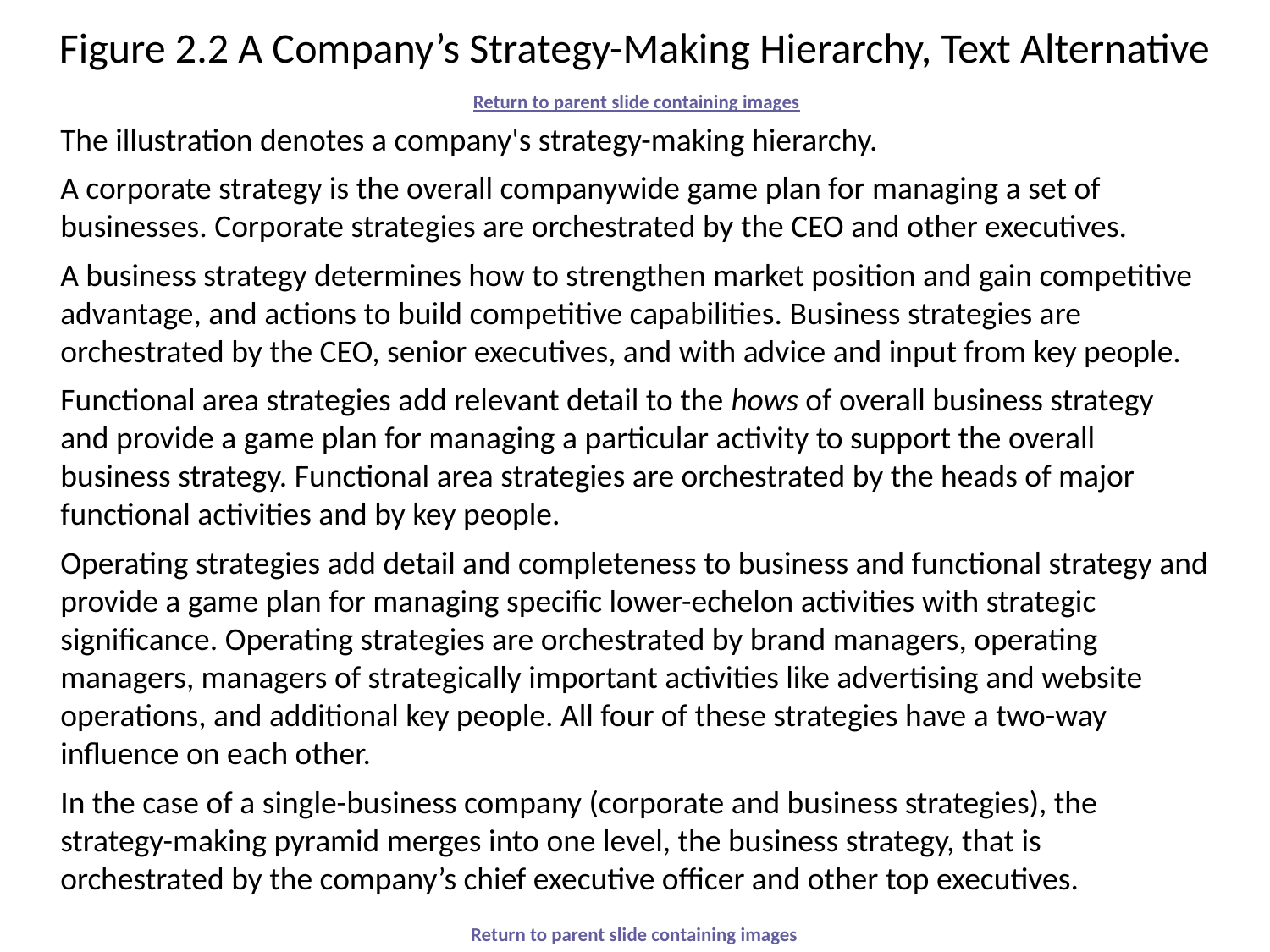

# Figure 2.2 A Company’s Strategy-Making Hierarchy, Text Alternative
Return to parent slide containing images
The illustration denotes a company's strategy-making hierarchy.
A corporate strategy is the overall companywide game plan for managing a set of businesses. Corporate strategies are orchestrated by the CEO and other executives.
A business strategy determines how to strengthen market position and gain competitive advantage, and actions to build competitive capabilities. Business strategies are orchestrated by the CEO, senior executives, and with advice and input from key people.
Functional area strategies add relevant detail to the hows of overall business strategy and provide a game plan for managing a particular activity to support the overall business strategy. Functional area strategies are orchestrated by the heads of major functional activities and by key people.
Operating strategies add detail and completeness to business and functional strategy and provide a game plan for managing specific lower-echelon activities with strategic significance. Operating strategies are orchestrated by brand managers, operating managers, managers of strategically important activities like advertising and website operations, and additional key people. All four of these strategies have a two-way influence on each other.
In the case of a single-business company (corporate and business strategies), the strategy-making pyramid merges into one level, the business strategy, that is orchestrated by the company’s chief executive officer and other top executives.
Return to parent slide containing images